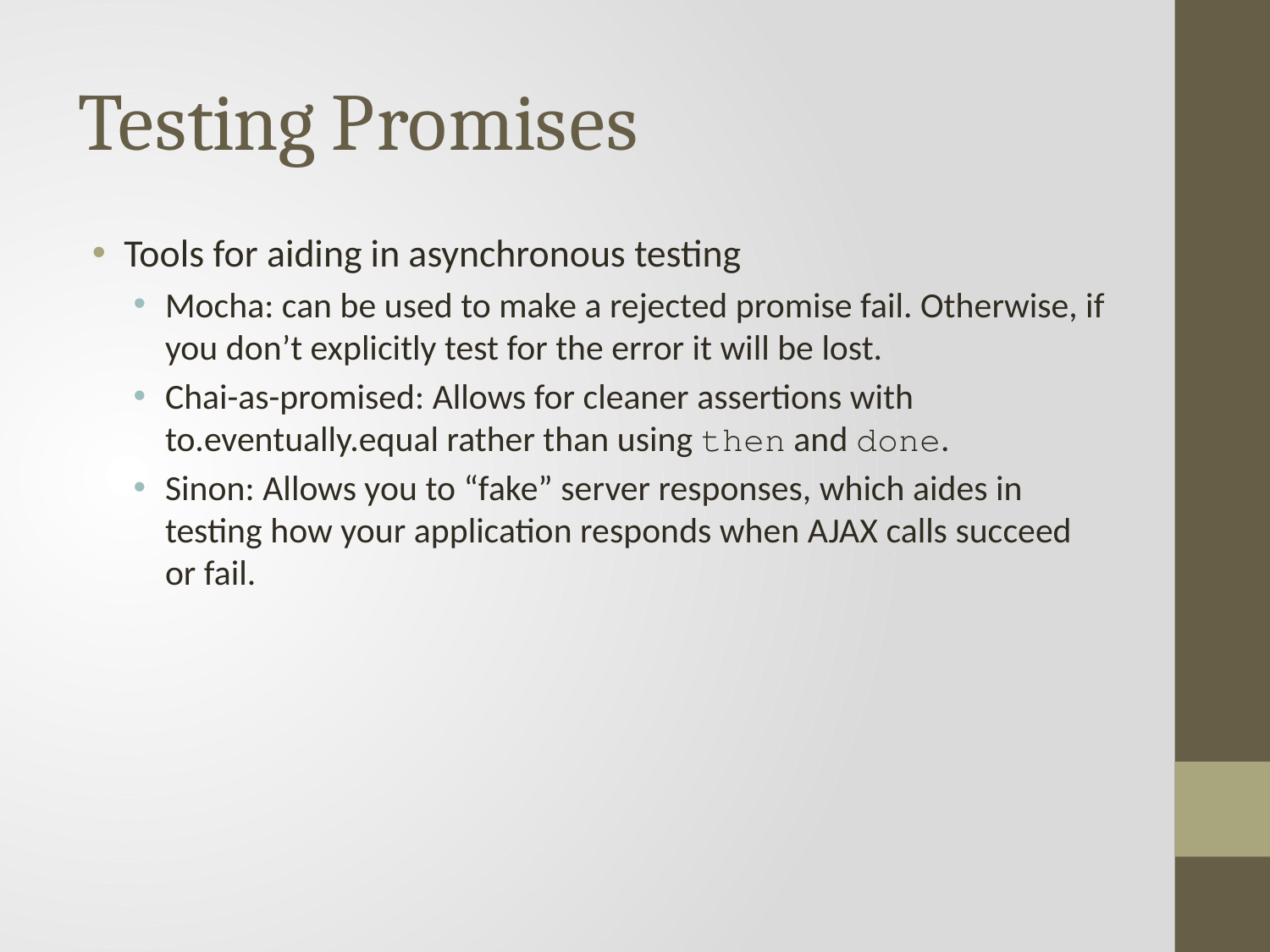

# Testing Promises
Tools for aiding in asynchronous testing
Mocha: can be used to make a rejected promise fail. Otherwise, if you don’t explicitly test for the error it will be lost.
Chai-as-promised: Allows for cleaner assertions with to.eventually.equal rather than using then and done.
Sinon: Allows you to “fake” server responses, which aides in testing how your application responds when AJAX calls succeed or fail.